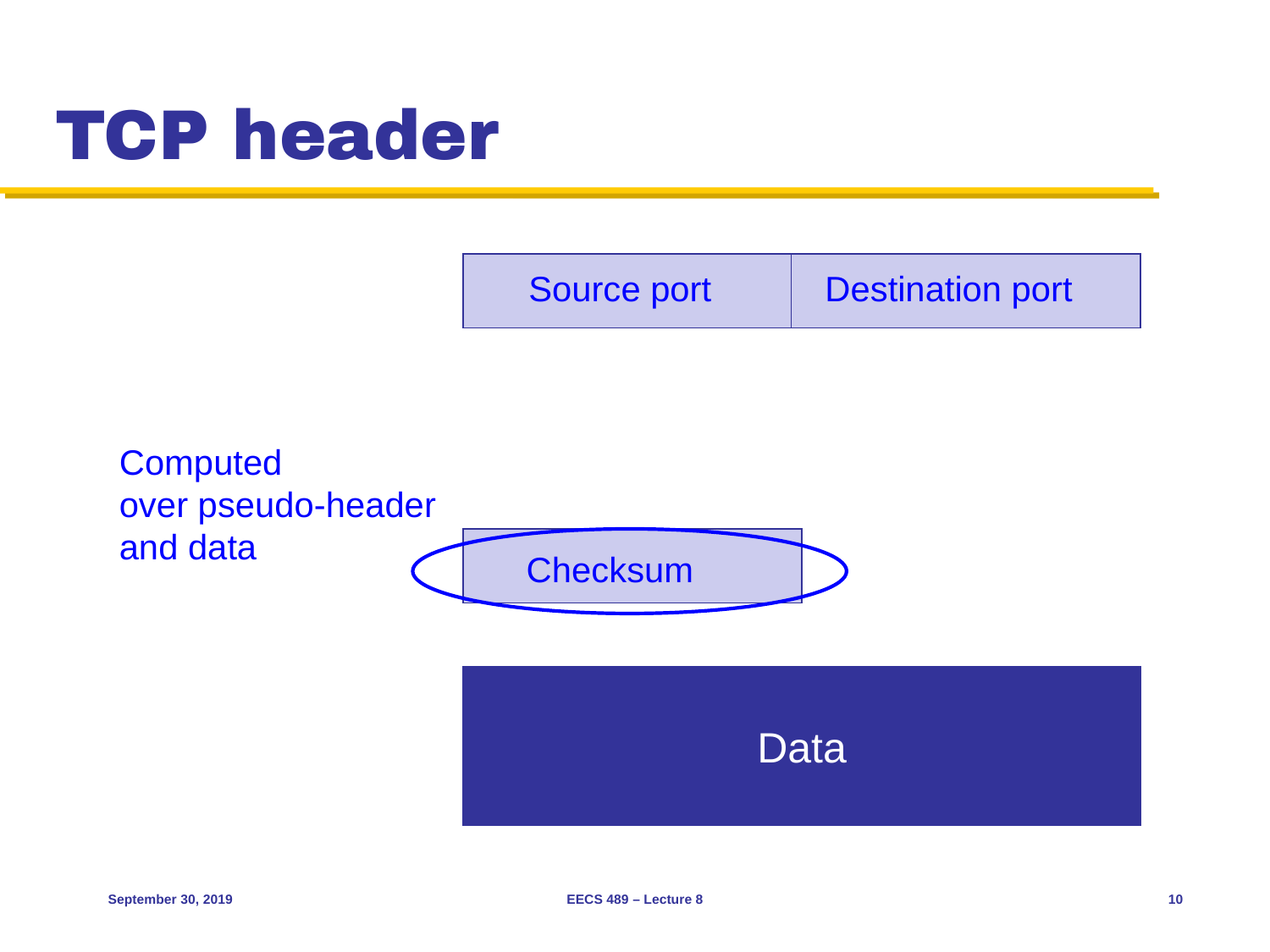

# TCP header

Source port
Destination port
Computed
over pseudo-header
and data

Checksum
Data
September 30, 2019
EECS 489 – Lecture 8
10